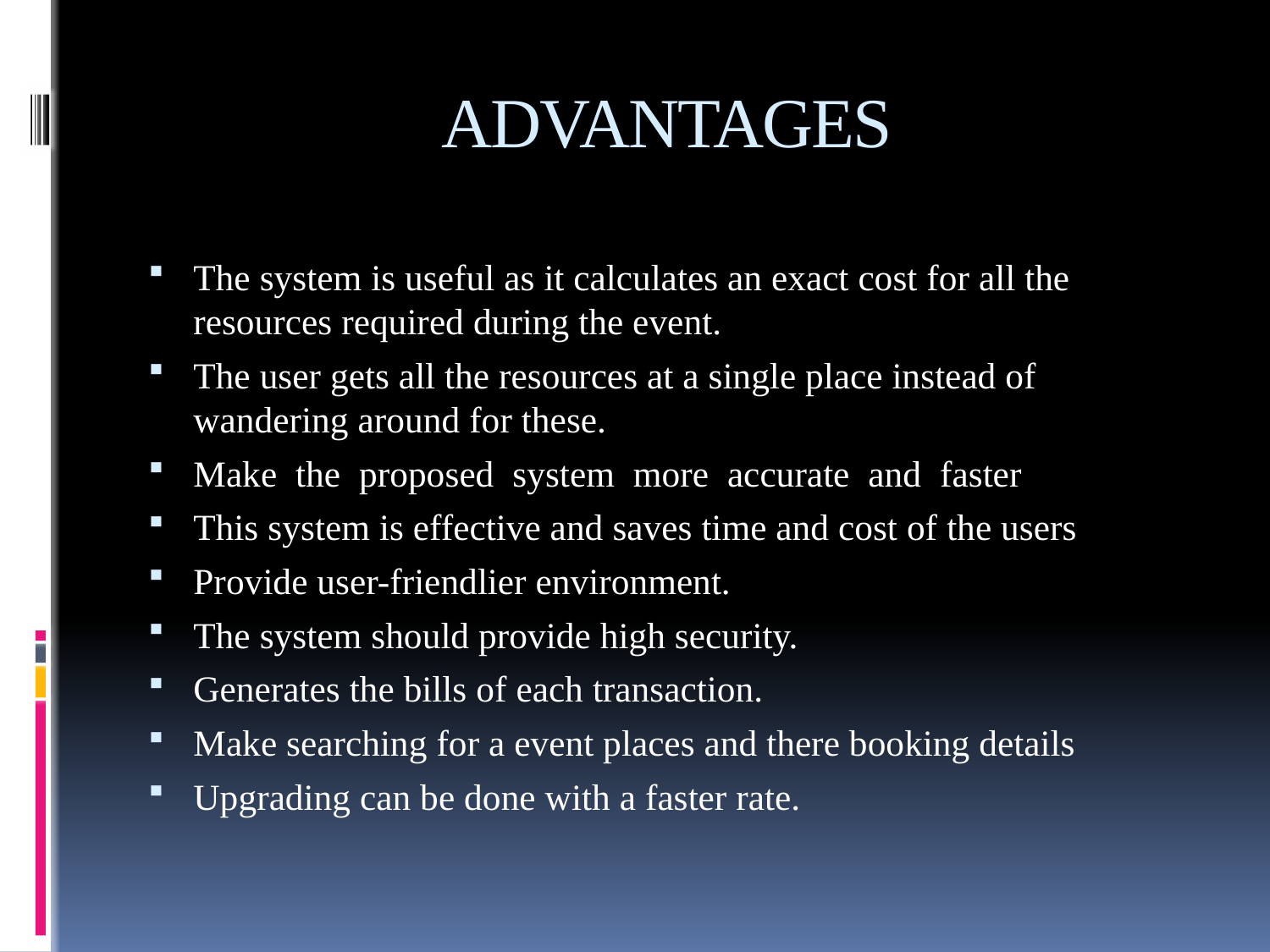

# ADVANTAGES
The system is useful as it calculates an exact cost for all the resources required during the event.
The user gets all the resources at a single place instead of wandering around for these.
Make  the  proposed  system  more  accurate  and  faster
This system is effective and saves time and cost of the users
Provide user-friendlier environment.
The system should provide high security.
Generates the bills of each transaction.
Make searching for a event places and there booking details
Upgrading can be done with a faster rate.